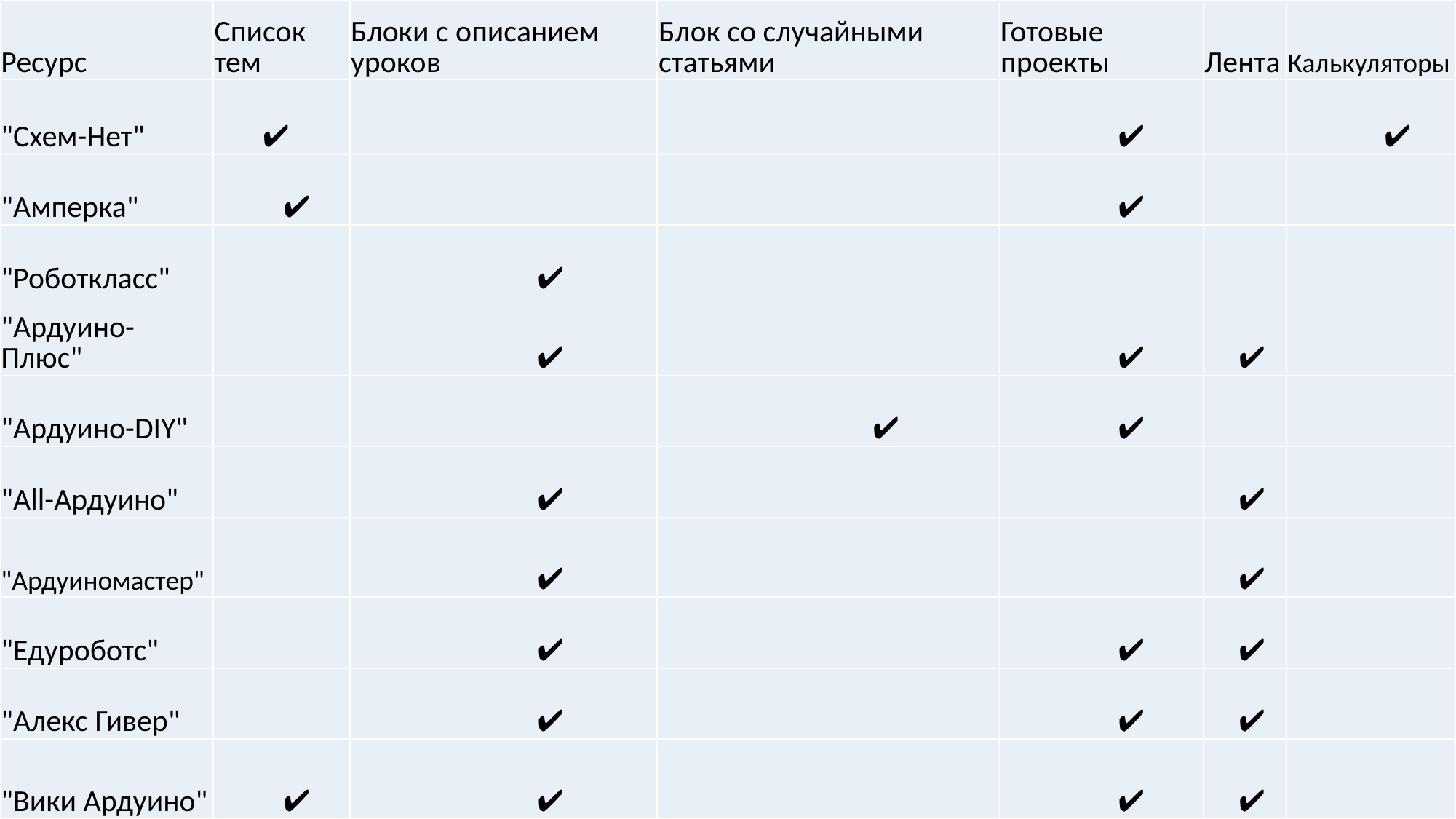

| Ресурс | Список тем | Блоки с описанием уроков | Блок со случайными статьями | Готовые проекты | Лента | Калькуляторы |
| --- | --- | --- | --- | --- | --- | --- |
| "Схем-Нет" | ✔ |  |  | ✔ |  | ✔ |
| "Амперка" | ✔ |  |  | ✔ |  |  |
| "Роботкласс" |  | ✔ |  |  |  |  |
| "Ардуино-Плюс" |  | ✔ |  | ✔ | ✔ |  |
| "Ардуино-DIY" |  |  | ✔ | ✔ |  |  |
| "All-Ардуино" |  | ✔ |  |  | ✔ |  |
| "Ардуиномастер" |  | ✔ |  |  | ✔ |  |
| "Едуроботс" |  | ✔ |  | ✔ | ✔ |  |
| "Алекс Гивер" |  | ✔ |  | ✔ | ✔ |  |
| "Вики Ардуино" | ✔ | ✔ |  | ✔ | ✔ |  |
#